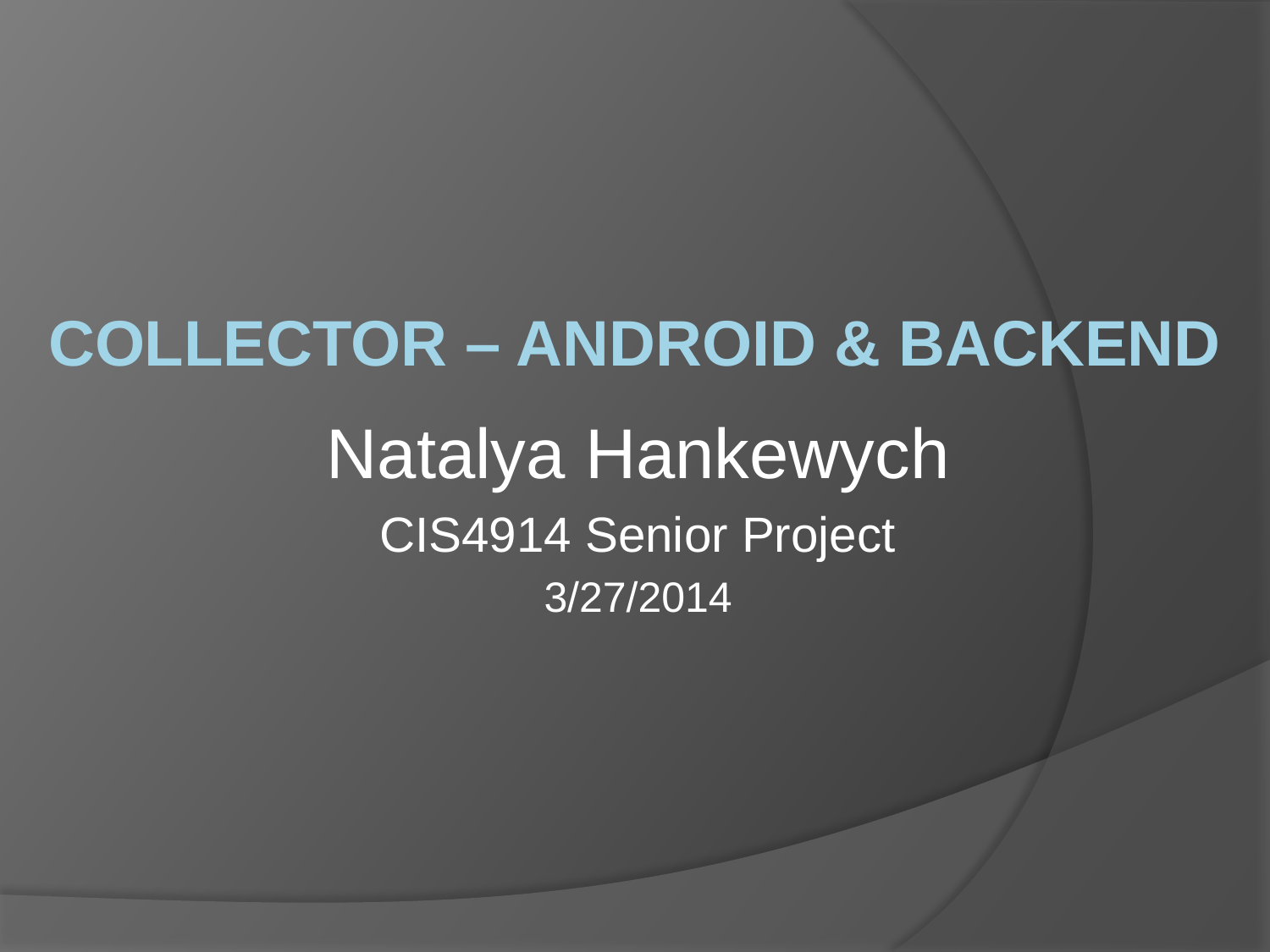

# Collector – Android & Backend
Natalya Hankewych
CIS4914 Senior Project
3/27/2014